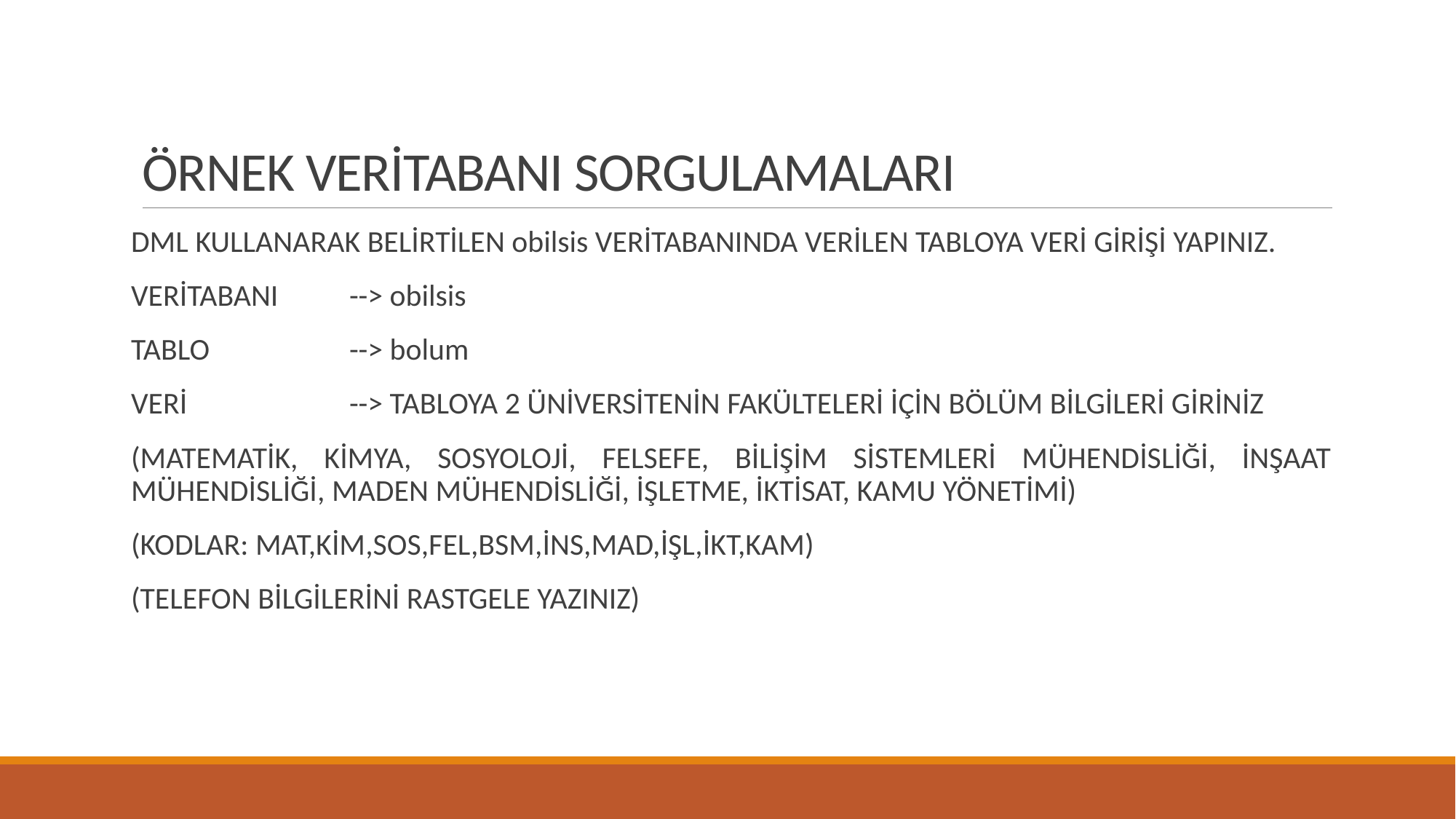

# ÖRNEK VERİTABANI SORGULAMALARI
DML KULLANARAK BELİRTİLEN obilsis VERİTABANINDA VERİLEN TABLOYA VERİ GİRİŞİ YAPINIZ.
VERİTABANI 	--> obilsis
TABLO		--> bolum
VERİ		--> TABLOYA 2 ÜNİVERSİTENİN FAKÜLTELERİ İÇİN BÖLÜM BİLGİLERİ GİRİNİZ
(MATEMATİK, KİMYA, SOSYOLOJİ, FELSEFE, BİLİŞİM SİSTEMLERİ MÜHENDİSLİĞİ, İNŞAAT MÜHENDİSLİĞİ, MADEN MÜHENDİSLİĞİ, İŞLETME, İKTİSAT, KAMU YÖNETİMİ)
(KODLAR: MAT,KİM,SOS,FEL,BSM,İNS,MAD,İŞL,İKT,KAM)
(TELEFON BİLGİLERİNİ RASTGELE YAZINIZ)